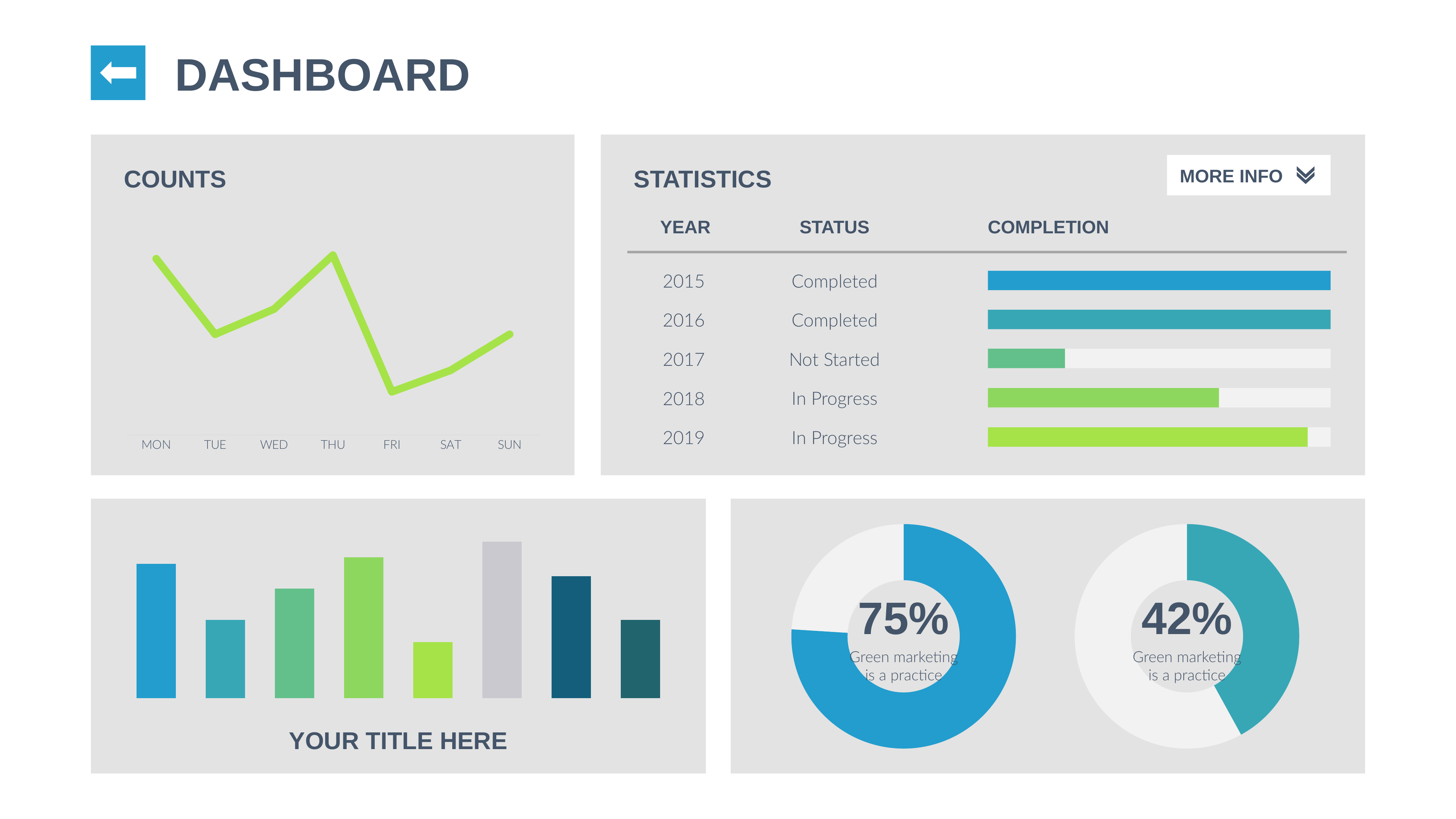

DASHBOARD

COUNTS
STATISTICS
MORE INFO

YEAR
STATUS
COMPLETION

### Chart

| Category | Your Text 1 |
|---|---|
| MON | 49.0 |
| TUE | 28.0 |
| WED | 35.0 |
| THU | 50.0 |
| FRI | 12.0 |
| SAT | 18.0 |
| SUN | 28.0 |
2015
Completed

Completed
2016

Not Started
2017

In Progress
2018

In Progress
2019

### Chart

| Category | NET WORTH |
|---|---|
| 1 | 4.3 |
| 2 | 2.5 |
| 3 | 3.5 |
| 4 | 4.5 |
| 5 | 1.8 |
| 6 | 5.0 |
| 7 | 3.9 |
| 8 | 2.5 |

### Chart

| Category | Sales |
|---|---|
| 1st Qtr | 76.0 |
| 2nd Qtr | 24.0 |

### Chart

| Category | Sales |
|---|---|
| 1st Qtr | 42.0 |
| 2nd Qtr | 58.0 |
75%
42%
Green marketing is a practice
Green marketing is a practice
YOUR TITLE HERE